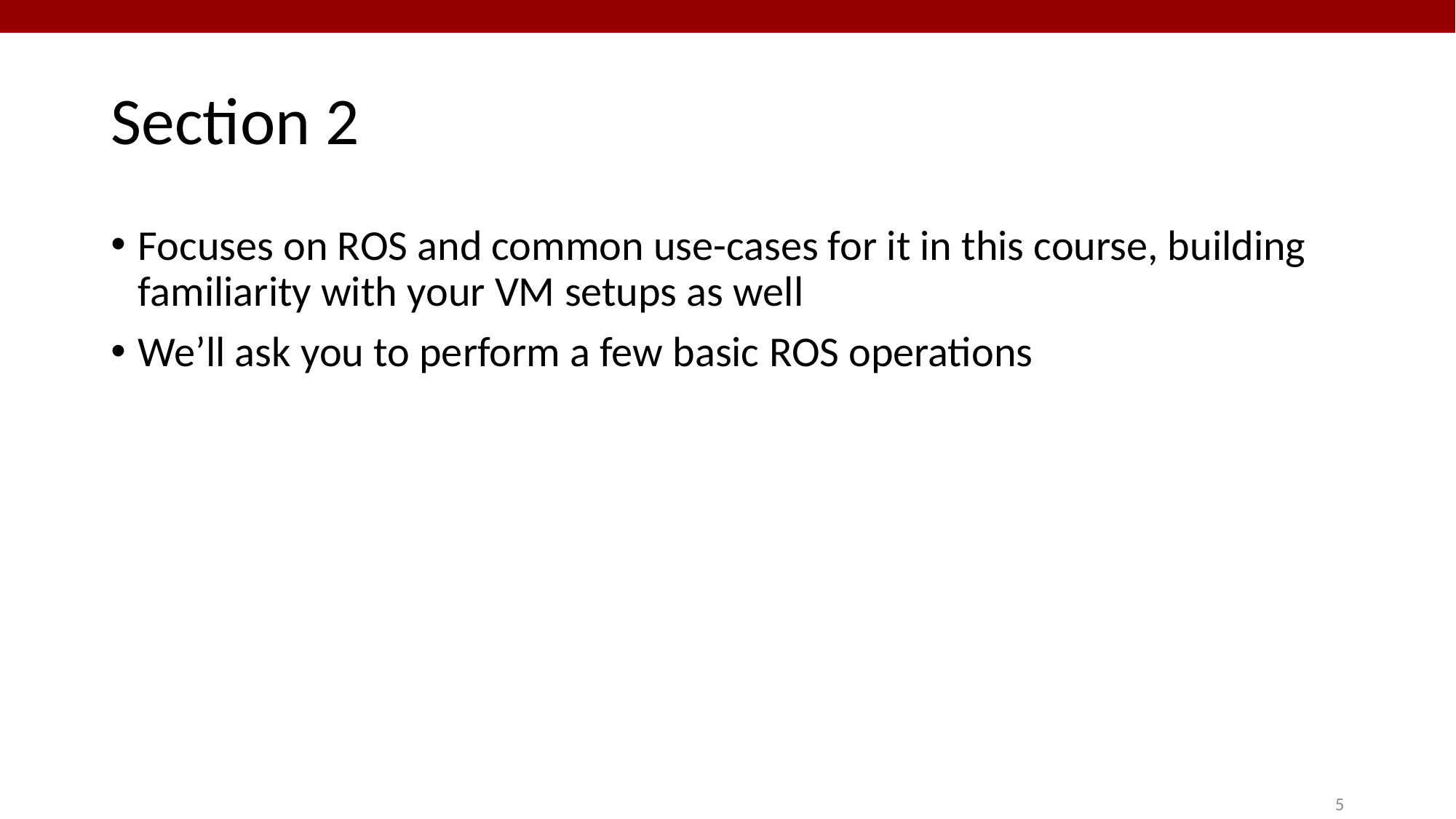

# Section 2
Focuses on ROS and common use-cases for it in this course, building familiarity with your VM setups as well
We’ll ask you to perform a few basic ROS operations
5